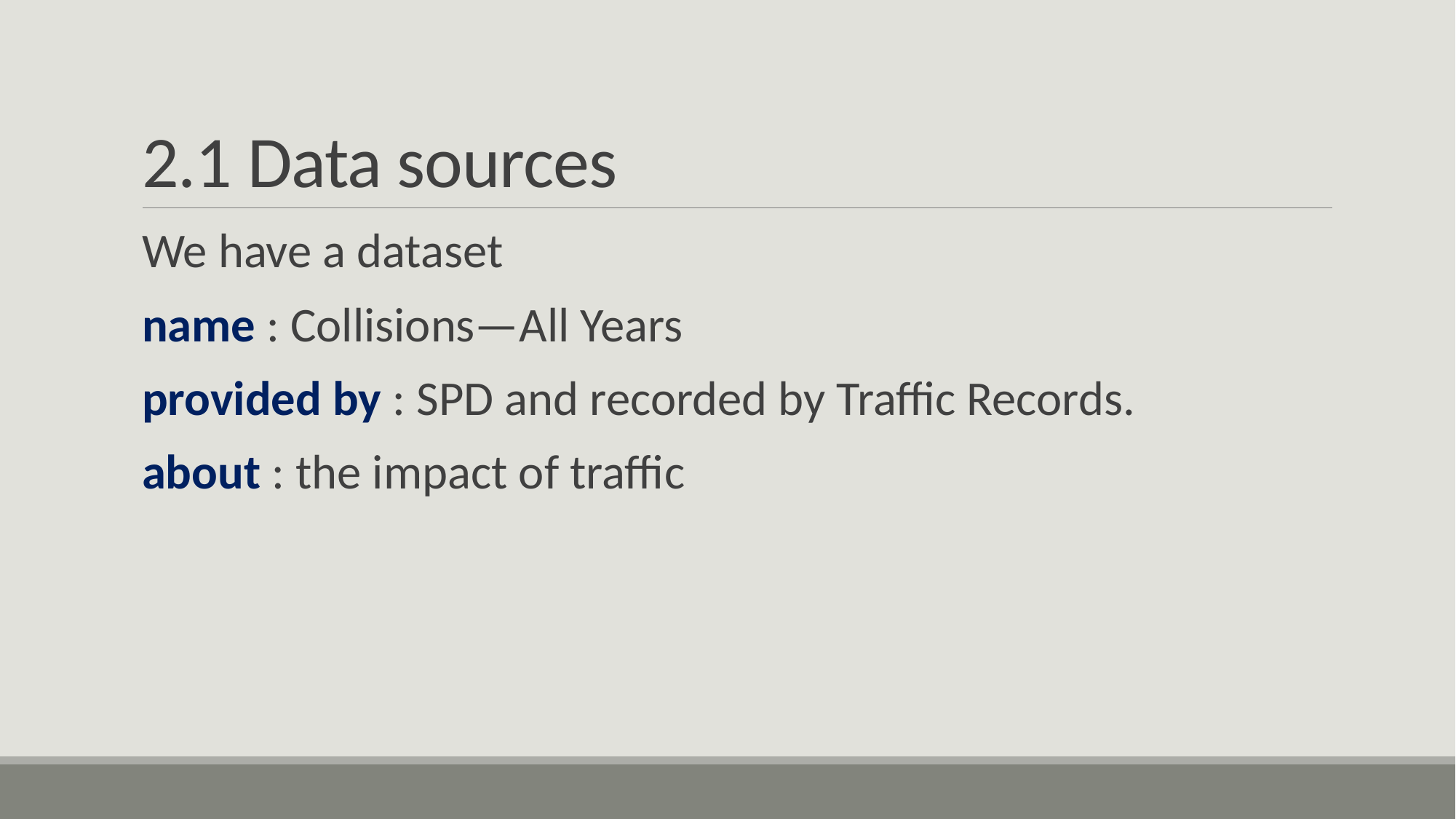

# 2.1 Data sources
We have a dataset
name : Collisions—All Years
provided by : SPD and recorded by Traffic Records.
about : the impact of traffic